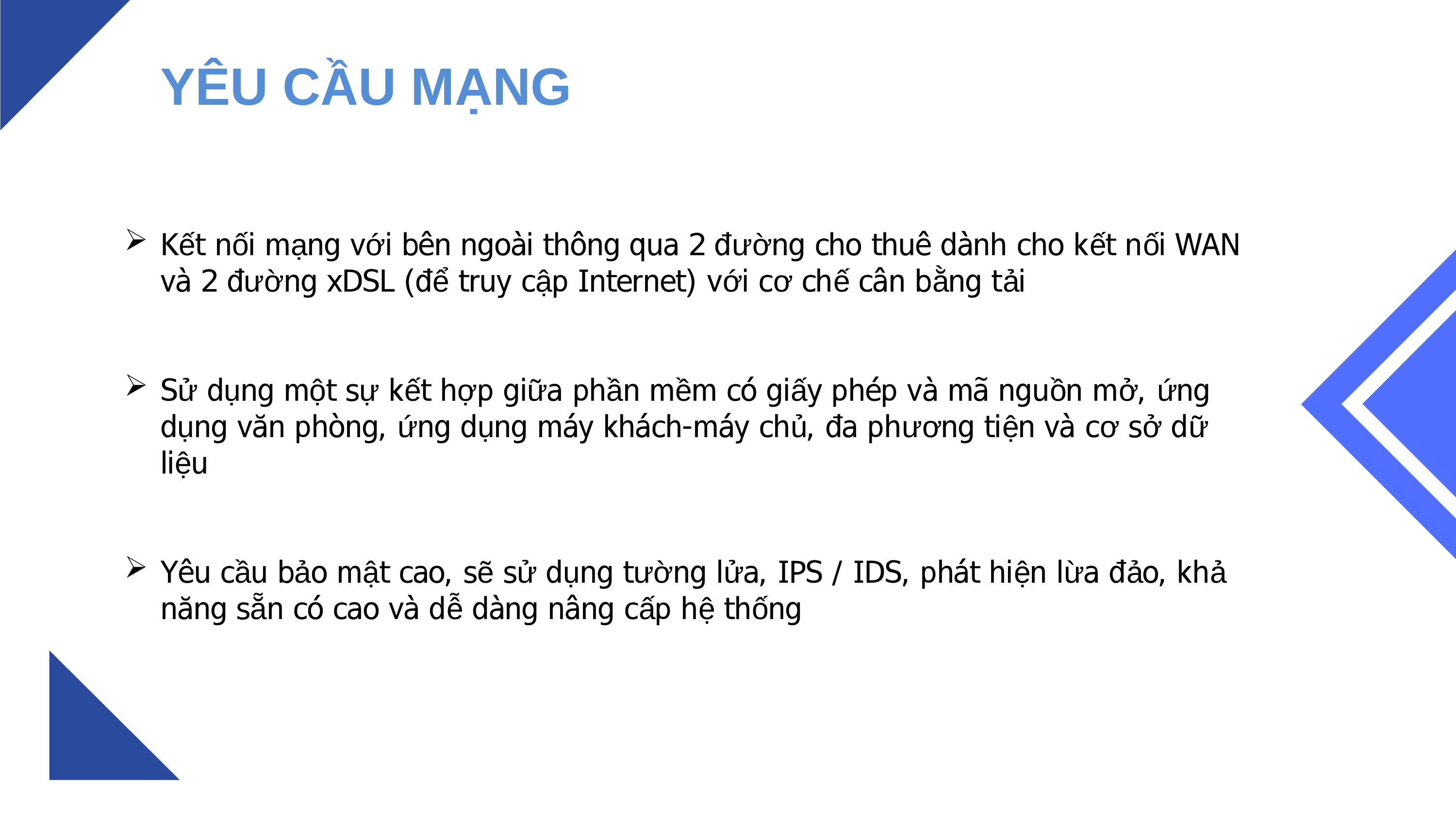

# YÊU CẦU MẠNG

Kết nối mạng với bên ngoài thông qua 2 đường cho thuê dành cho kết nối WAN và 2 đường xDSL (để truy cập Internet) với cơ chế cân bằng tải

Sử dụng một sự kết hợp giữa phần mềm có giấy phép và mã nguồn mở, ứng dụng văn phòng, ứng dụng máy khách-máy chủ, đa phương tiện và cơ sở dữ liệu

Yêu cầu bảo mật cao, sẽ sử dụng tường lửa, IPS / IDS, phát hiện lừa đảo, khả năng sẵn có cao và dễ dàng nâng cấp hệ thống